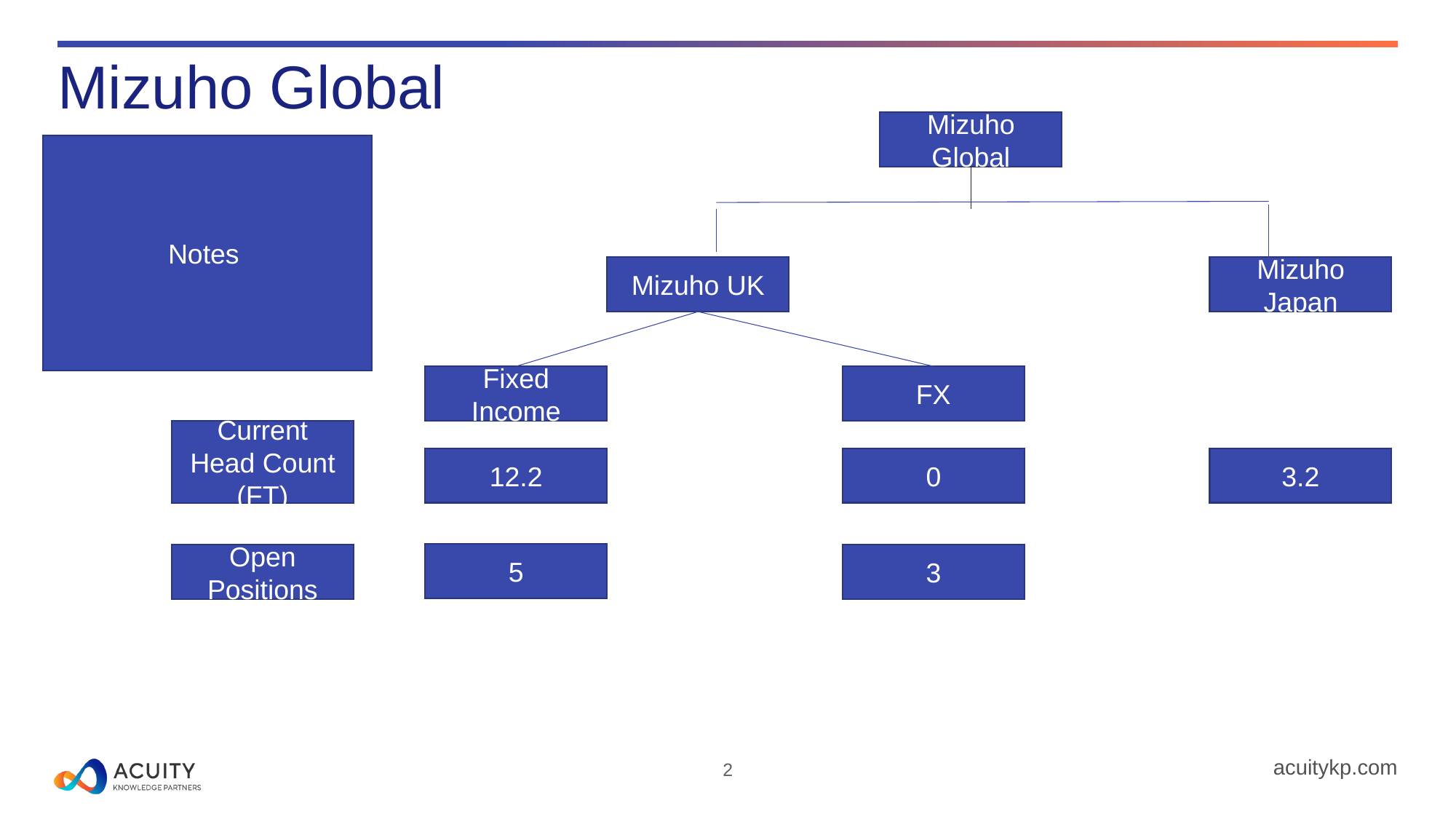

# Mizuho Global
Mizuho Global
Notes
Mizuho UK
Mizuho Japan
Fixed Income
FX
Current Head Count (FT)
12.2
0
3.2
5
Open Positions
3